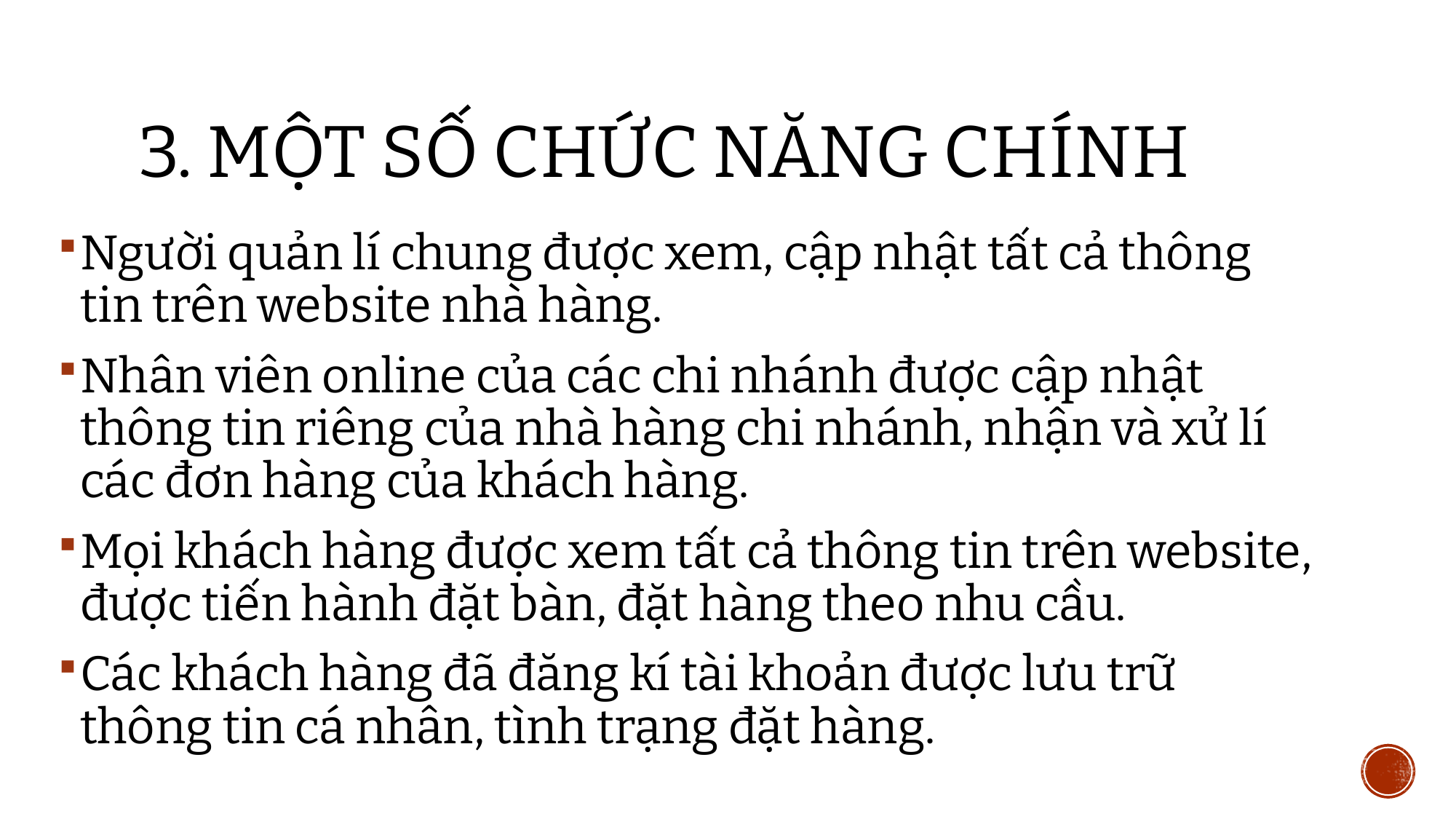

# 3. Một số chức năng chính
Người quản lí chung được xem, cập nhật tất cả thông tin trên website nhà hàng.
Nhân viên online của các chi nhánh được cập nhật thông tin riêng của nhà hàng chi nhánh, nhận và xử lí các đơn hàng của khách hàng.
Mọi khách hàng được xem tất cả thông tin trên website, được tiến hành đặt bàn, đặt hàng theo nhu cầu.
Các khách hàng đã đăng kí tài khoản được lưu trữ thông tin cá nhân, tình trạng đặt hàng.